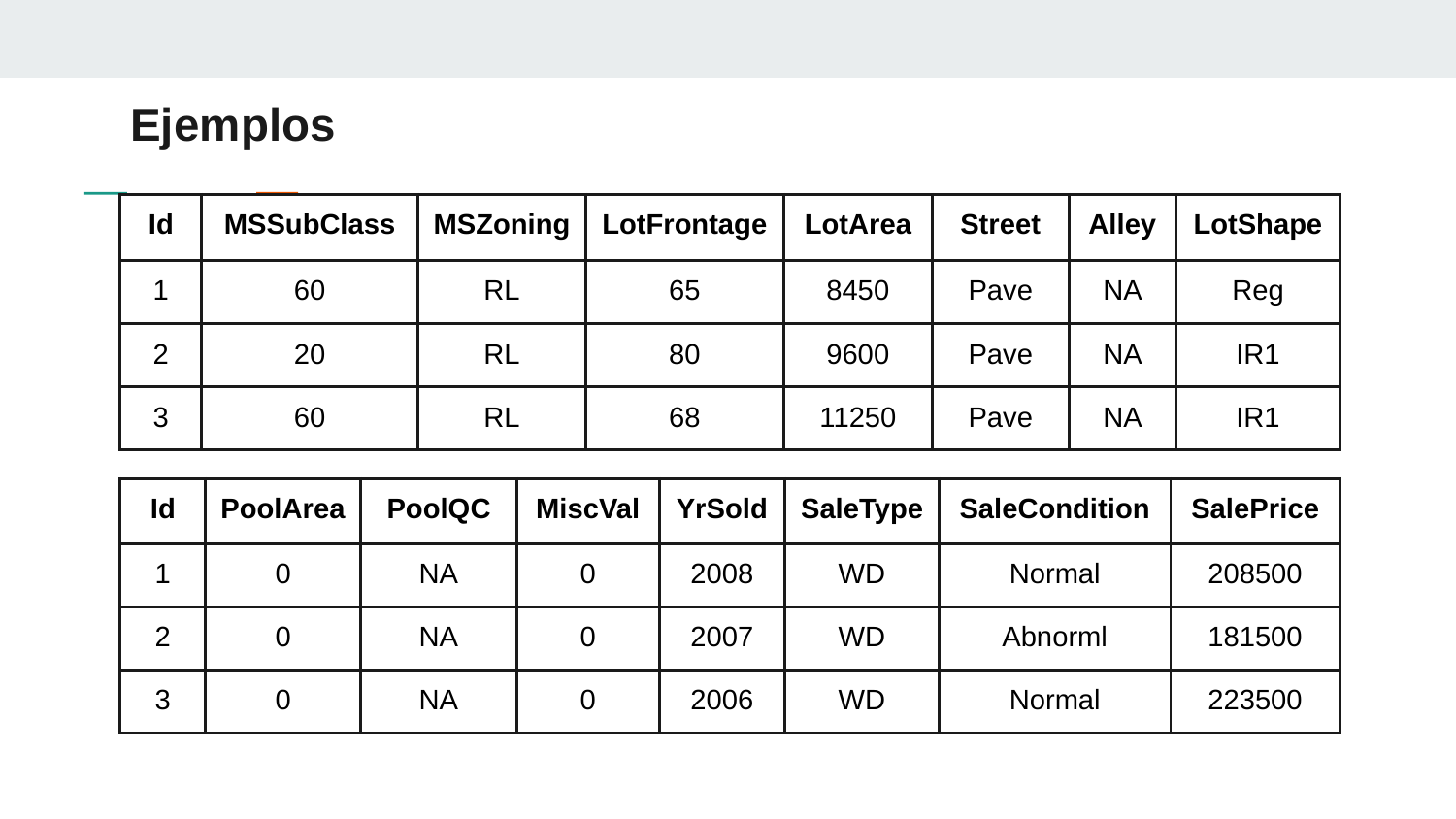

# Ejemplos
| Id | MSSubClass | MSZoning | LotFrontage | LotArea | Street | Alley | LotShape |
| --- | --- | --- | --- | --- | --- | --- | --- |
| 1 | 60 | RL | 65 | 8450 | Pave | NA | Reg |
| 2 | 20 | RL | 80 | 9600 | Pave | NA | IR1 |
| 3 | 60 | RL | 68 | 11250 | Pave | NA | IR1 |
| Id | PoolArea | PoolQC | MiscVal | YrSold | SaleType | SaleCondition | SalePrice |
| --- | --- | --- | --- | --- | --- | --- | --- |
| 1 | 0 | NA | 0 | 2008 | WD | Normal | 208500 |
| 2 | 0 | NA | 0 | 2007 | WD | Abnorml | 181500 |
| 3 | 0 | NA | 0 | 2006 | WD | Normal | 223500 |